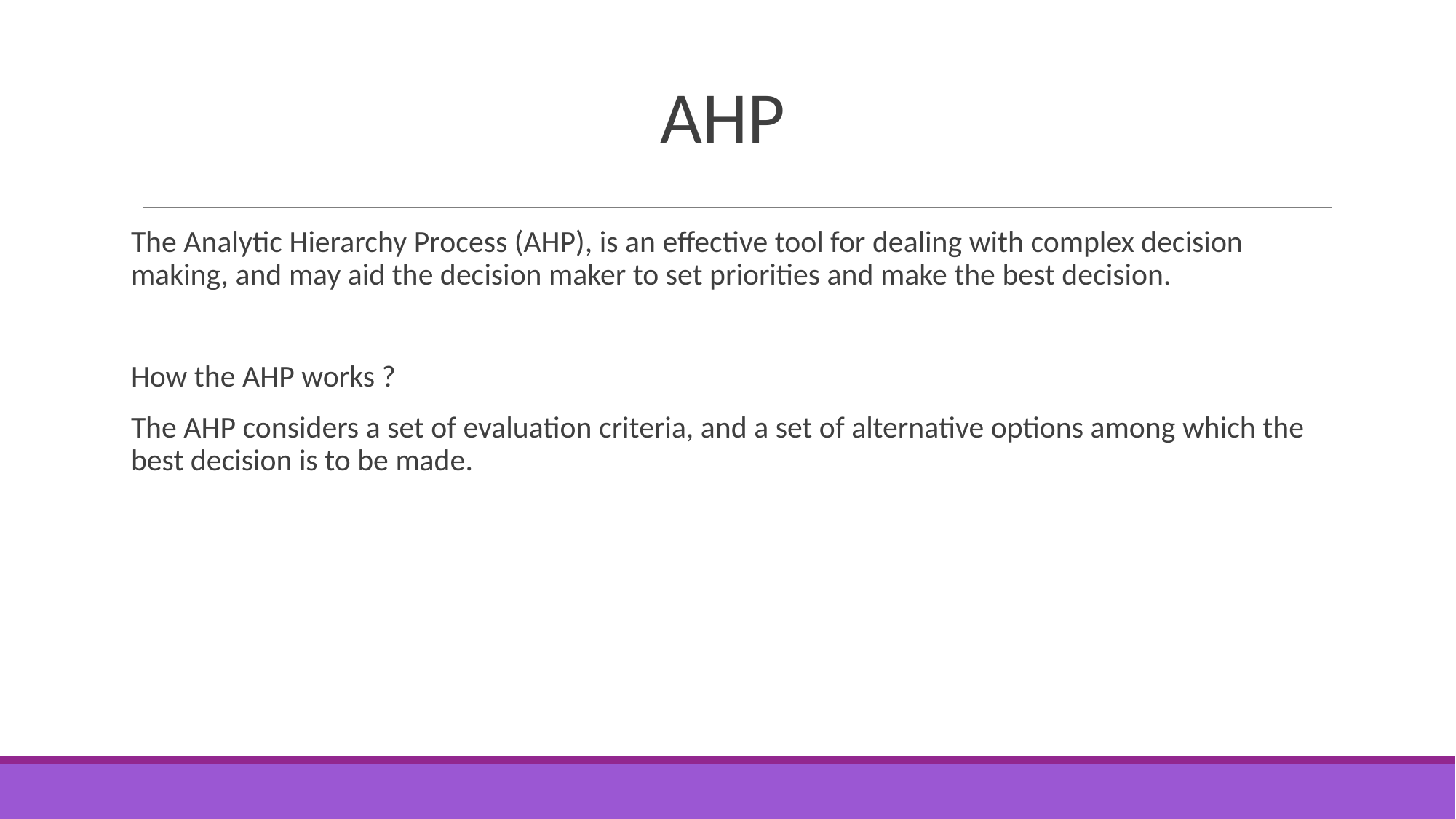

# AHP
The Analytic Hierarchy Process (AHP), is an effective tool for dealing with complex decision making, and may aid the decision maker to set priorities and make the best decision.

How the AHP works ?
The AHP considers a set of evaluation criteria, and a set of alternative options among which the best decision is to be made.